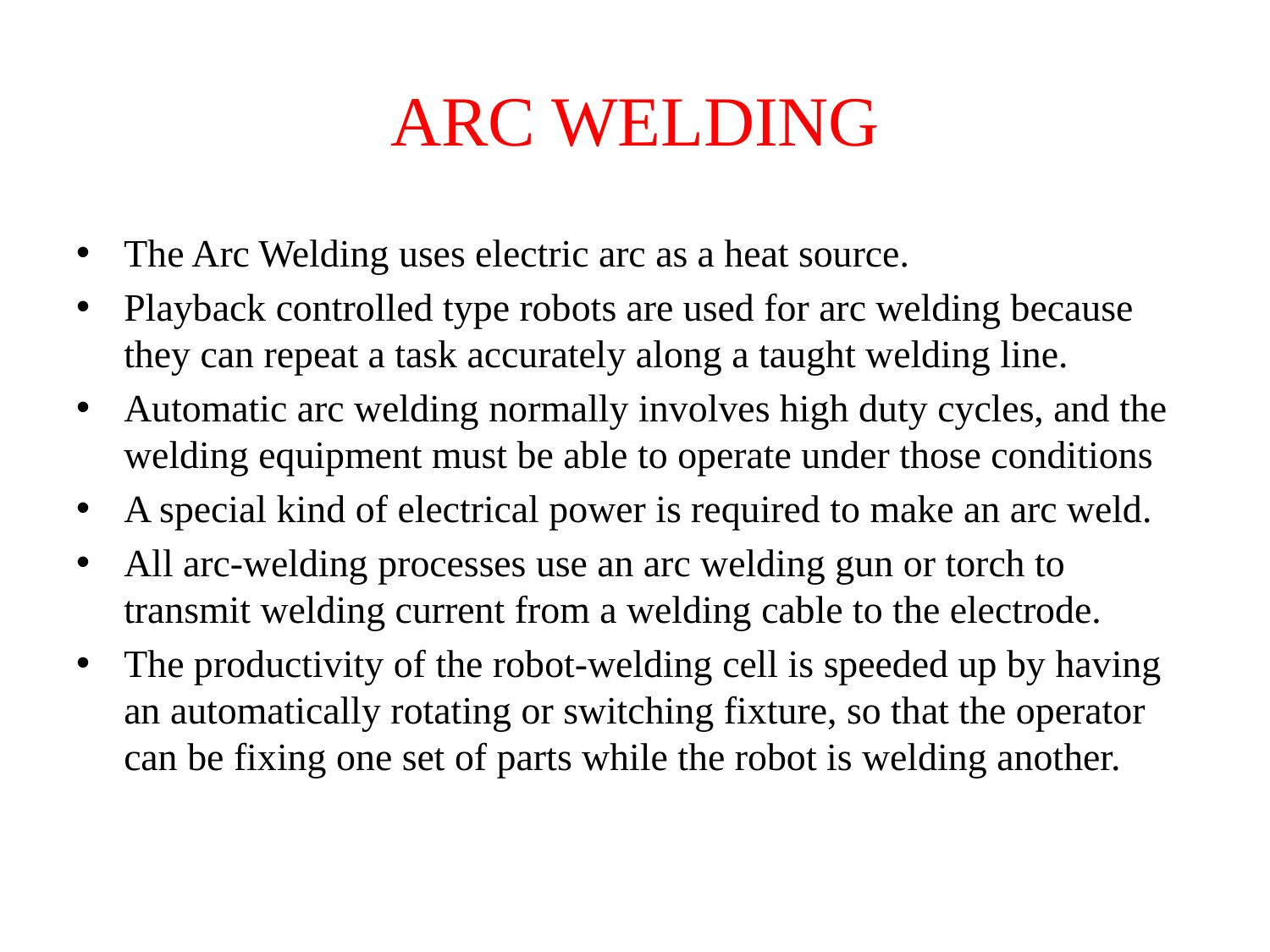

# ARC WELDING
The Arc Welding uses electric arc as a heat source.
Playback controlled type robots are used for arc welding because they can repeat a task accurately along a taught welding line.
Automatic arc welding normally involves high duty cycles, and the welding equipment must be able to operate under those conditions
A special kind of electrical power is required to make an arc weld.
All arc-welding processes use an arc welding gun or torch to transmit welding current from a welding cable to the electrode.
The productivity of the robot-welding cell is speeded up by having an automatically rotating or switching fixture, so that the operator can be fixing one set of parts while the robot is welding another.